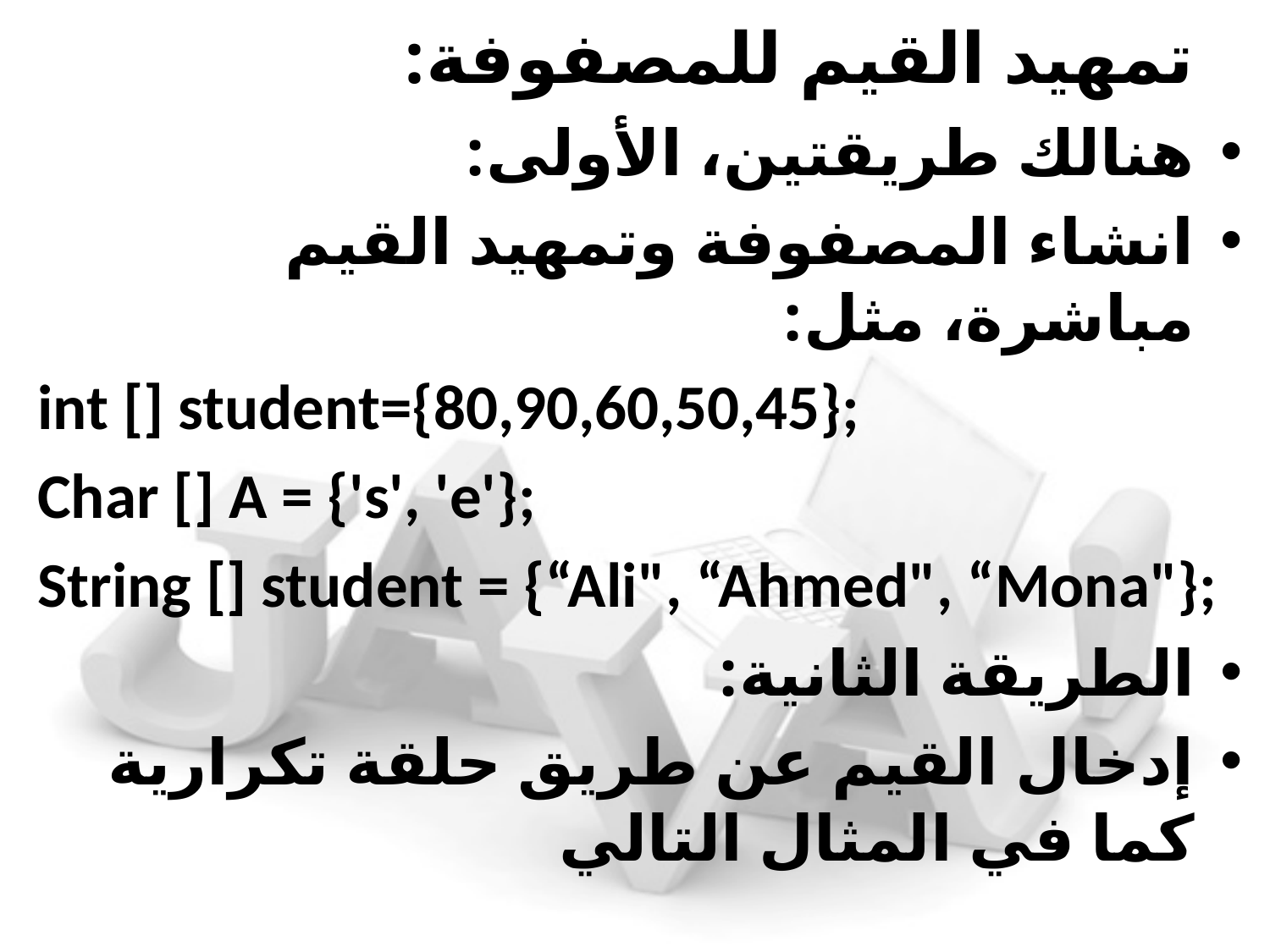

# تمهيد القيم للمصفوفة:
هنالك طريقتين، الأولى:
انشاء المصفوفة وتمهيد القيم مباشرة، مثل:
int [] student={80,90,60,50,45};
Char [] A = {'s', 'e'};
String [] student = {“Ali", “Ahmed", “Mona"};
الطريقة الثانية:
إدخال القيم عن طريق حلقة تكرارية كما في المثال التالي